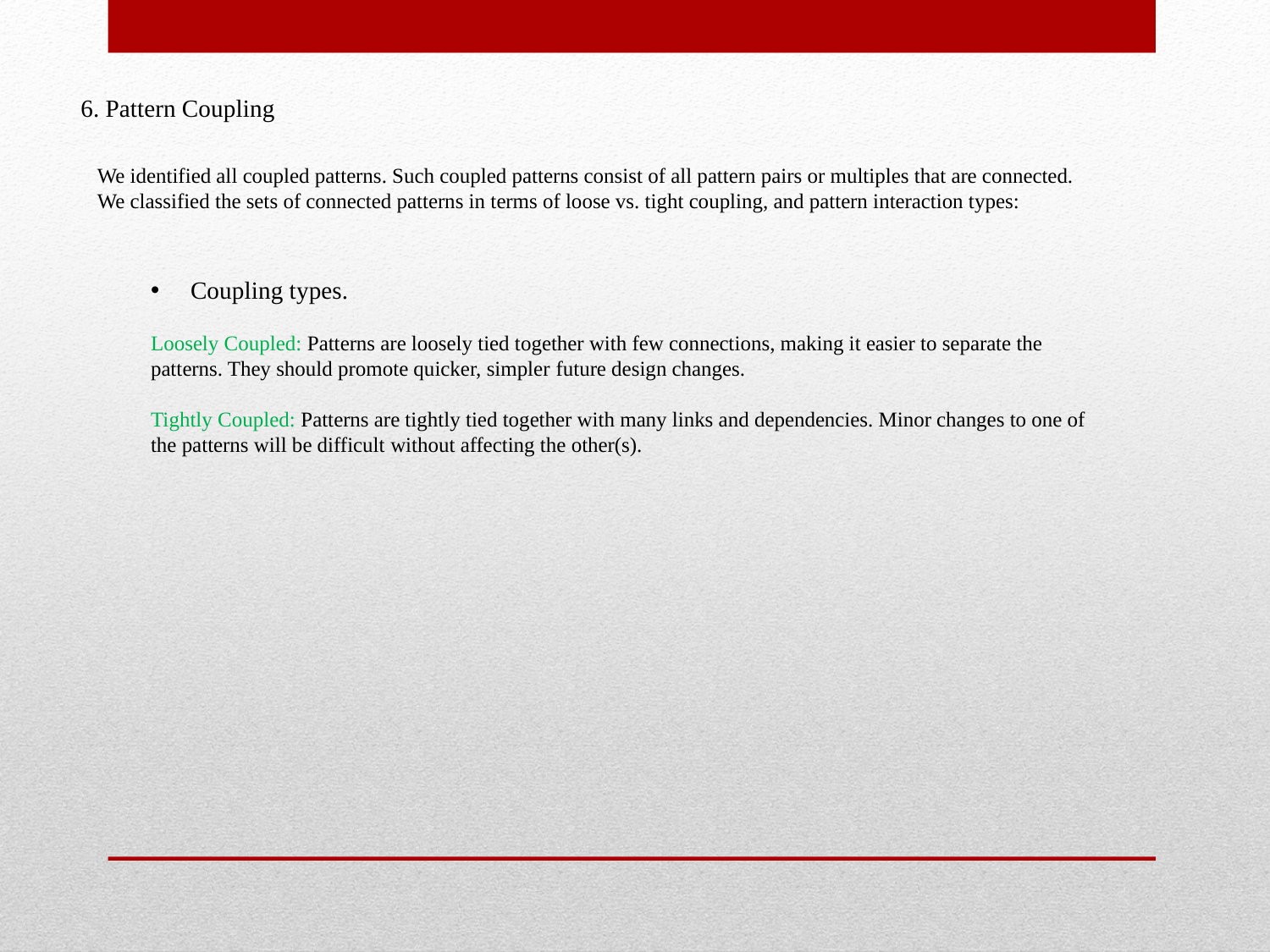

6. Pattern Coupling
We identified all coupled patterns. Such coupled patterns consist of all pattern pairs or multiples that are connected.
We classified the sets of connected patterns in terms of loose vs. tight coupling, and pattern interaction types:
Coupling types.

Loosely Coupled: Patterns are loosely tied together with few connections, making it easier to separate the patterns. They should promote quicker, simpler future design changes.

Tightly Coupled: Patterns are tightly tied together with many links and dependencies. Minor changes to one of the patterns will be difficult without affecting the other(s).